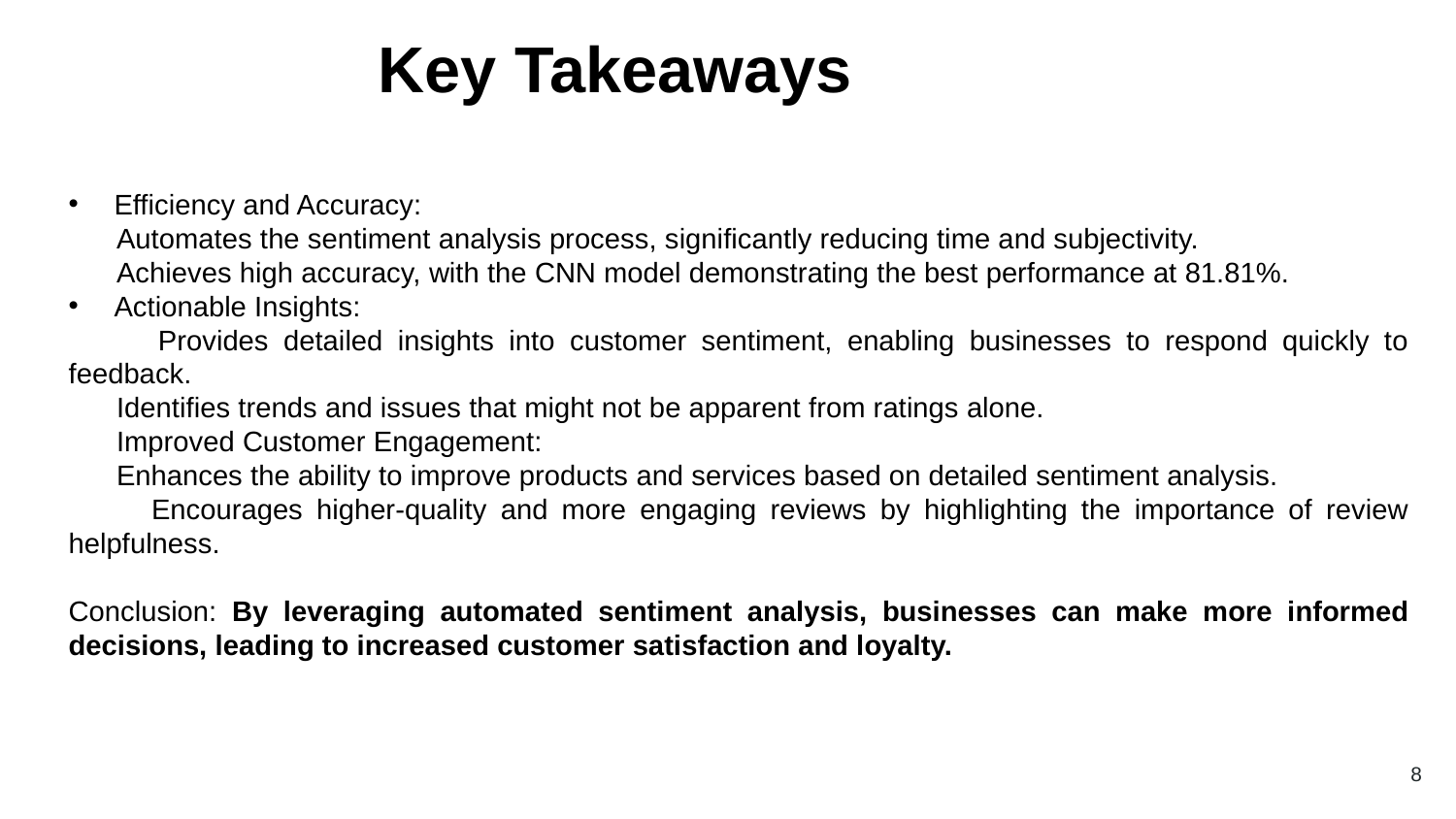

Key Takeaways
Efficiency and Accuracy:
      Automates the sentiment analysis process, significantly reducing time and subjectivity.
      Achieves high accuracy, with the CNN model demonstrating the best performance at 81.81%.
Actionable Insights:
      Provides detailed insights into customer sentiment, enabling businesses to respond quickly to feedback.
      Identifies trends and issues that might not be apparent from ratings alone.
      Improved Customer Engagement:
      Enhances the ability to improve products and services based on detailed sentiment analysis.
      Encourages higher-quality and more engaging reviews by highlighting the importance of review helpfulness.

Conclusion: By leveraging automated sentiment analysis, businesses can make more informed decisions, leading to increased customer satisfaction and loyalty.
8